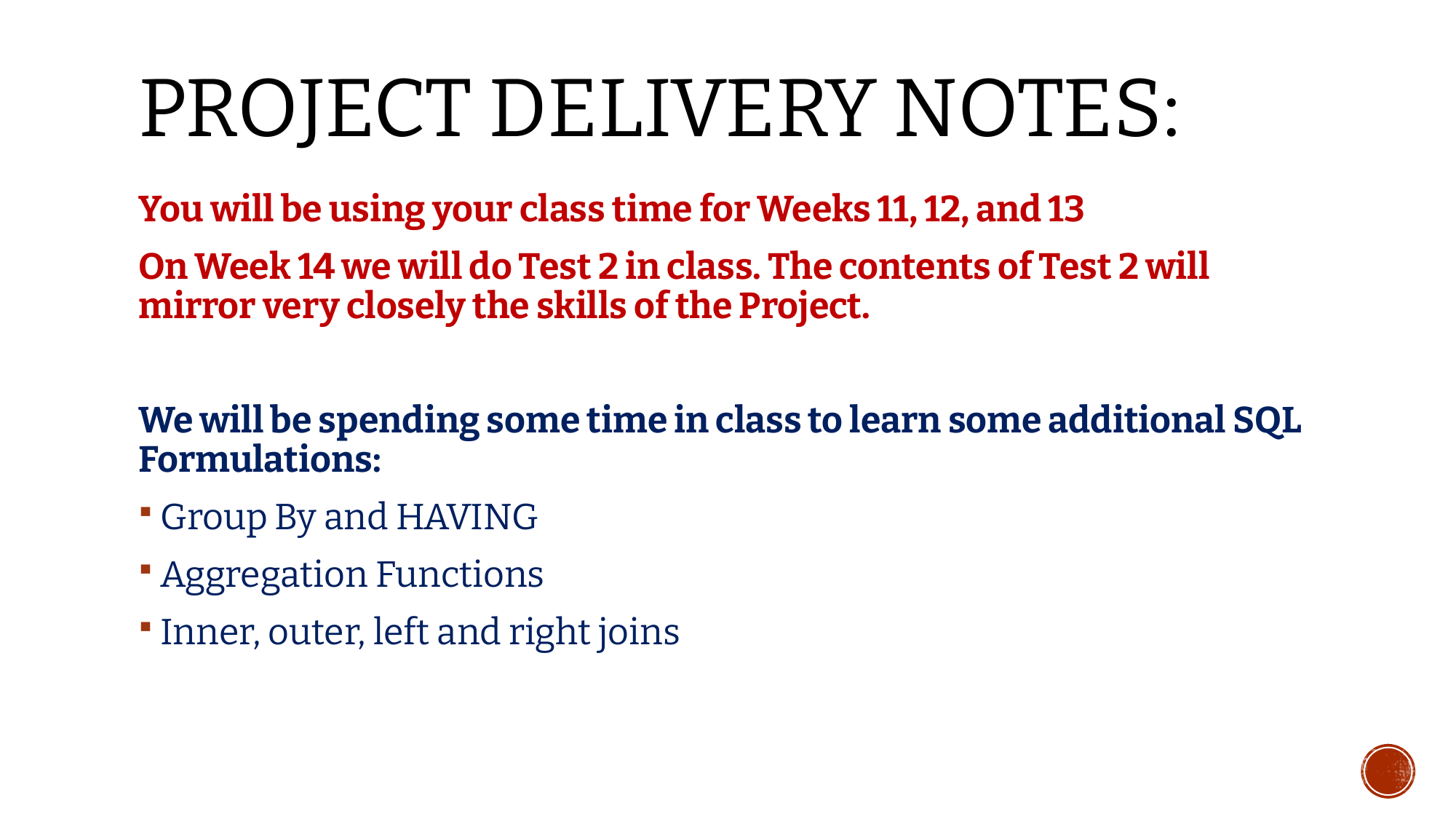

# Project delivery notes:
You will be using your class time for Weeks 11, 12, and 13
On Week 14 we will do Test 2 in class. The contents of Test 2 will mirror very closely the skills of the Project.

We will be spending some time in class to learn some additional SQL Formulations:
Group By and HAVING
Aggregation Functions
Inner, outer, left and right joins